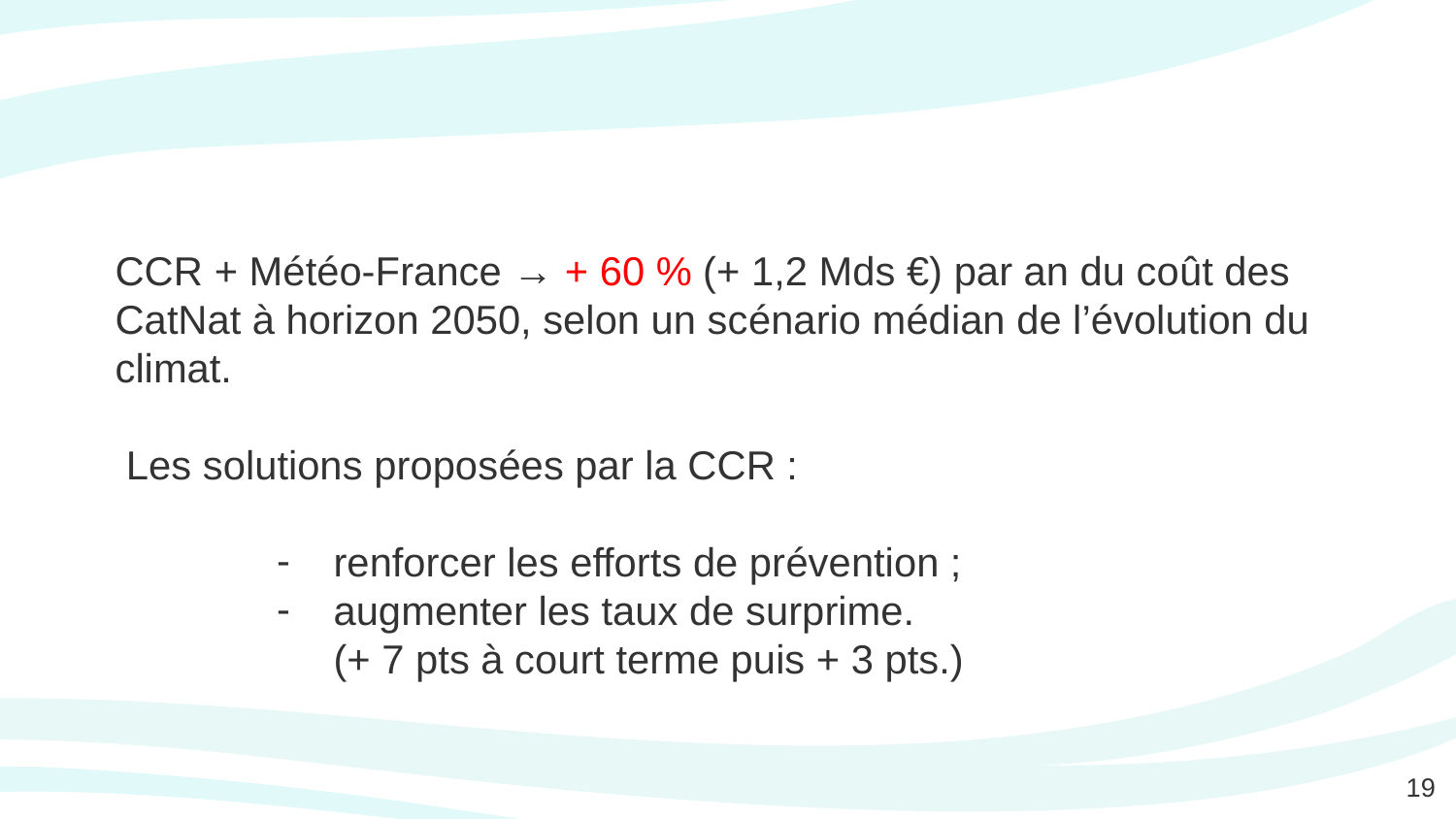

CCR + Météo-France → + 60 % (+ 1,2 Mds €) par an du coût des CatNat à horizon 2050, selon un scénario médian de l’évolution du climat.

 Les solutions proposées par la CCR :

renforcer les efforts de prévention ;
augmenter les taux de surprime.
(+ 7 pts à court terme puis + 3 pts.)

19